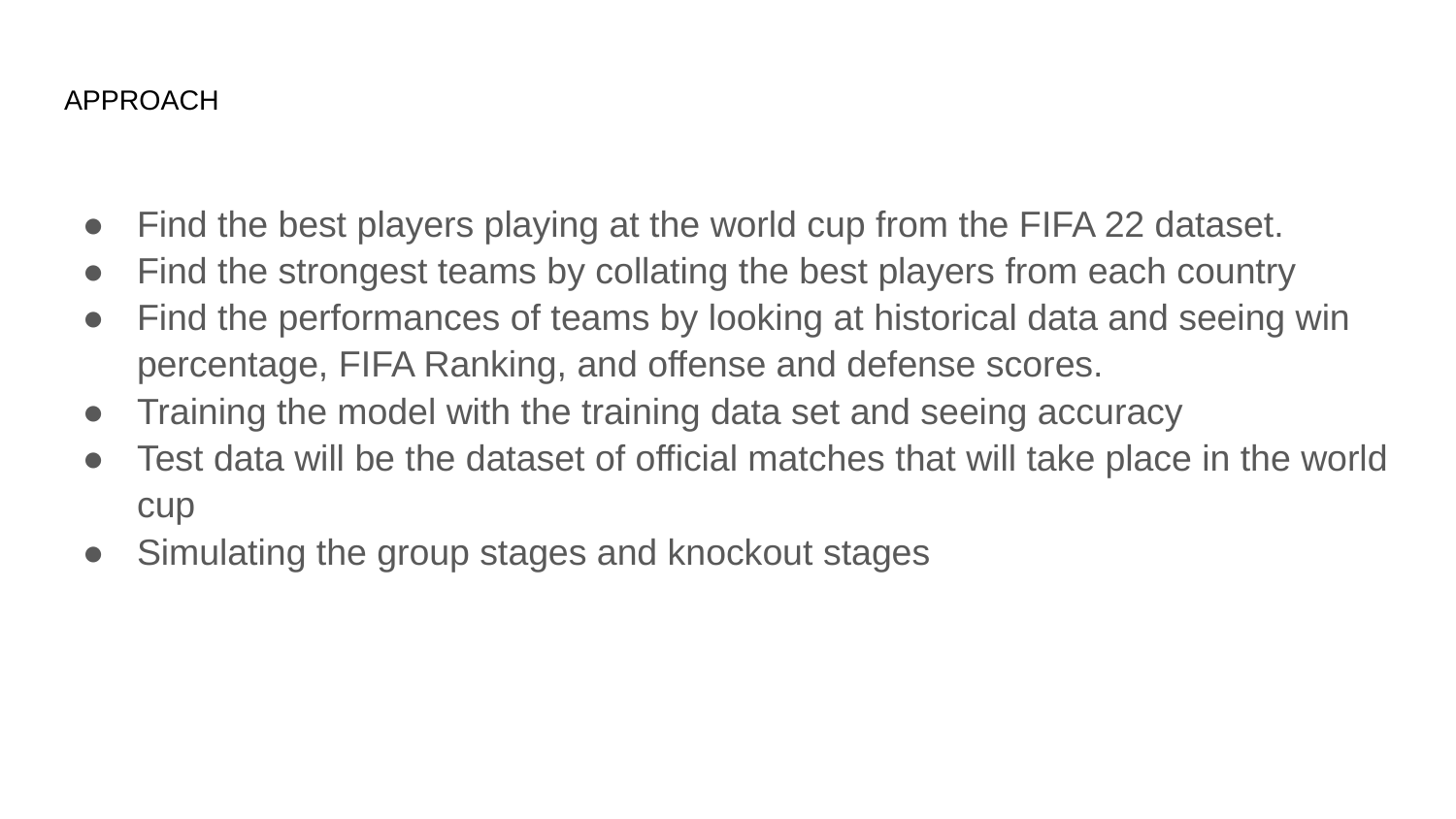

# APPROACH
Find the best players playing at the world cup from the FIFA 22 dataset.
Find the strongest teams by collating the best players from each country
Find the performances of teams by looking at historical data and seeing win percentage, FIFA Ranking, and offense and defense scores.
Training the model with the training data set and seeing accuracy
Test data will be the dataset of official matches that will take place in the world cup
Simulating the group stages and knockout stages